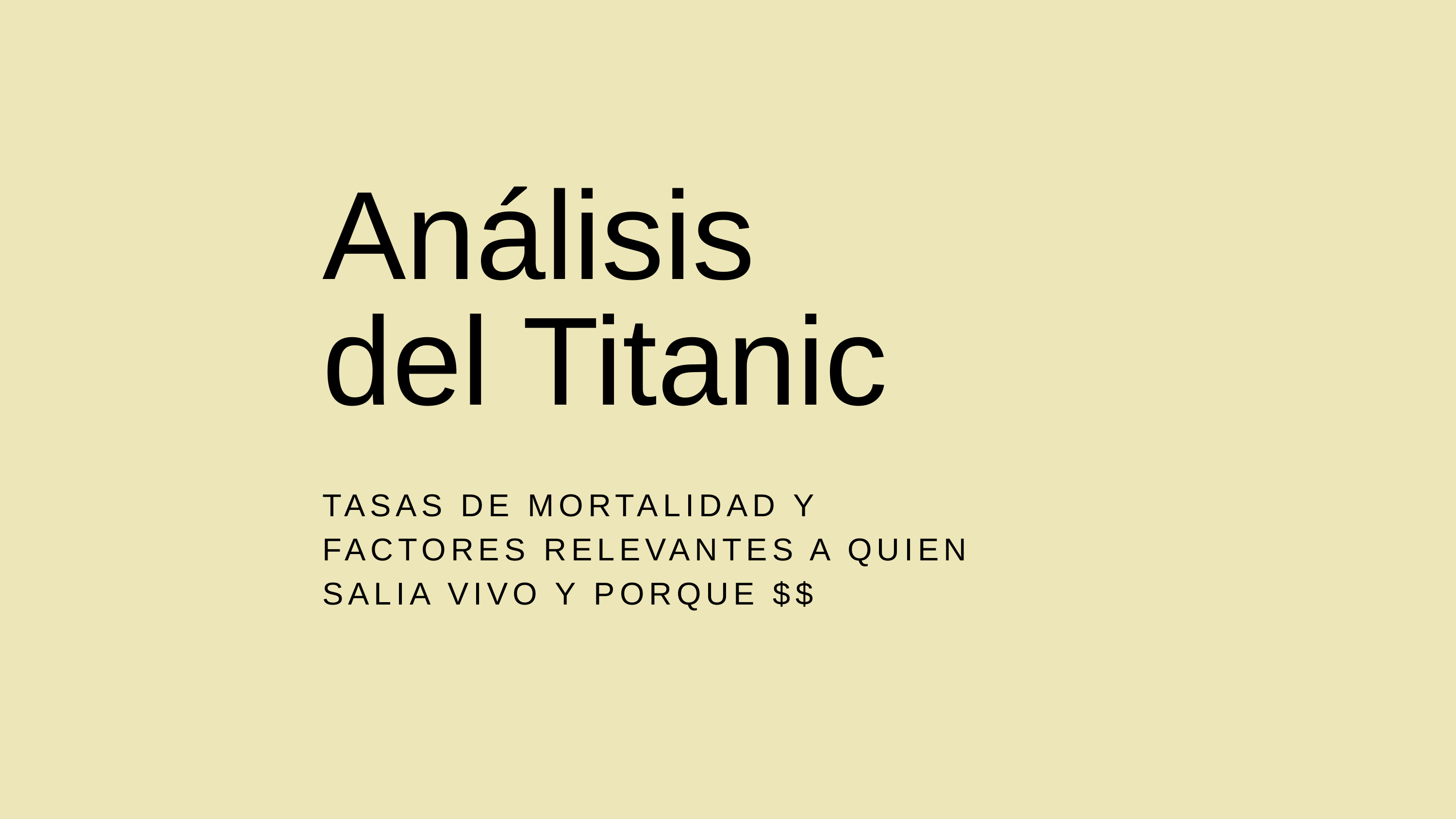

Análisis
del Titanic
TASAS DE MORTALIDAD Y FACTORES RELEVANTES A QUIEN SALIA VIVO Y PORQUE $$